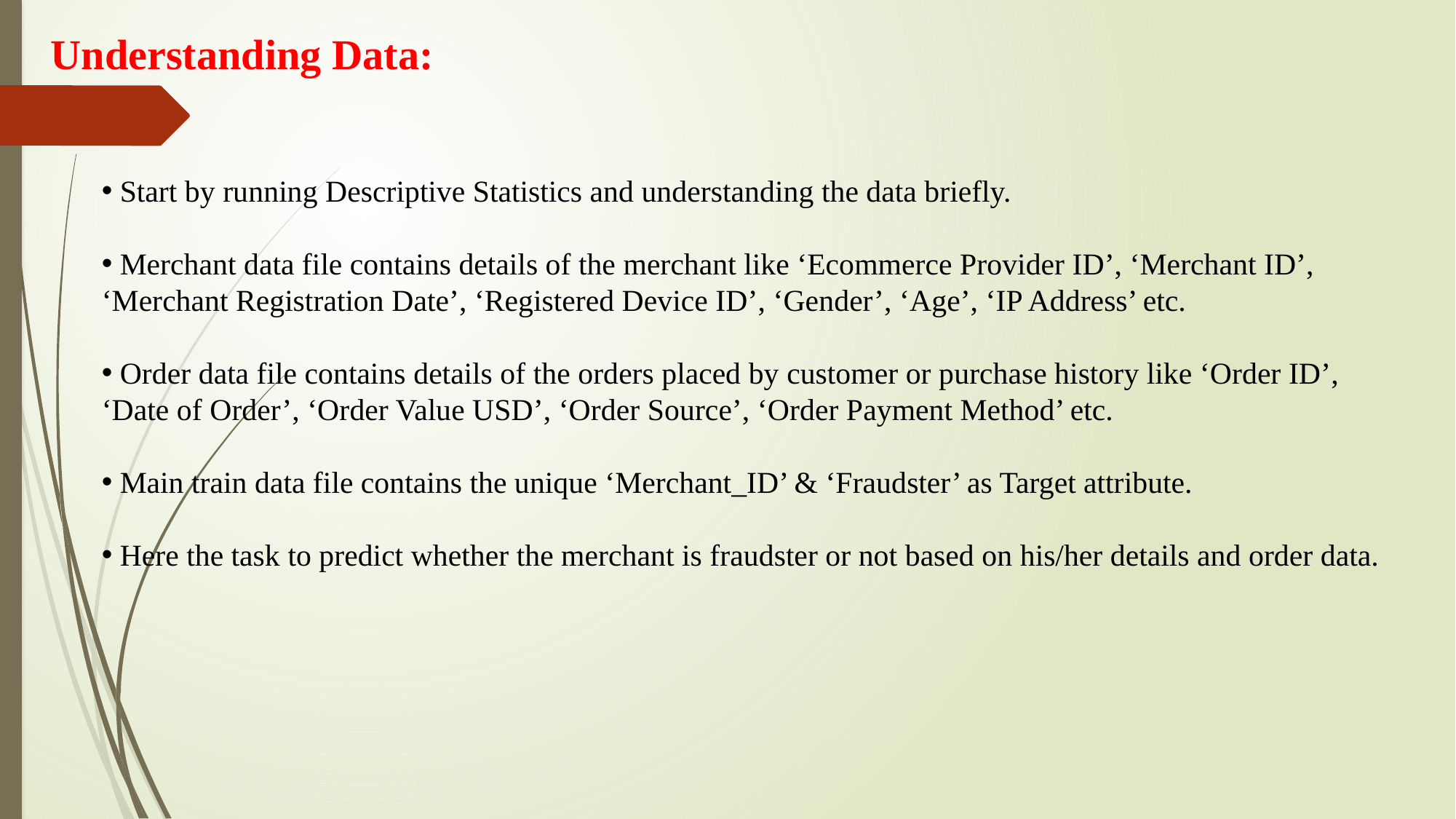

Understanding Data:
 Start by running Descriptive Statistics and understanding the data briefly.

 Merchant data file contains details of the merchant like ‘Ecommerce Provider ID’, ‘Merchant ID’, ‘Merchant Registration Date’, ‘Registered Device ID’, ‘Gender’, ‘Age’, ‘IP Address’ etc.

 Order data file contains details of the orders placed by customer or purchase history like ‘Order ID’, ‘Date of Order’, ‘Order Value USD’, ‘Order Source’, ‘Order Payment Method’ etc.

 Main train data file contains the unique ‘Merchant_ID’ & ‘Fraudster’ as Target attribute.

 Here the task to predict whether the merchant is fraudster or not based on his/her details and order data.